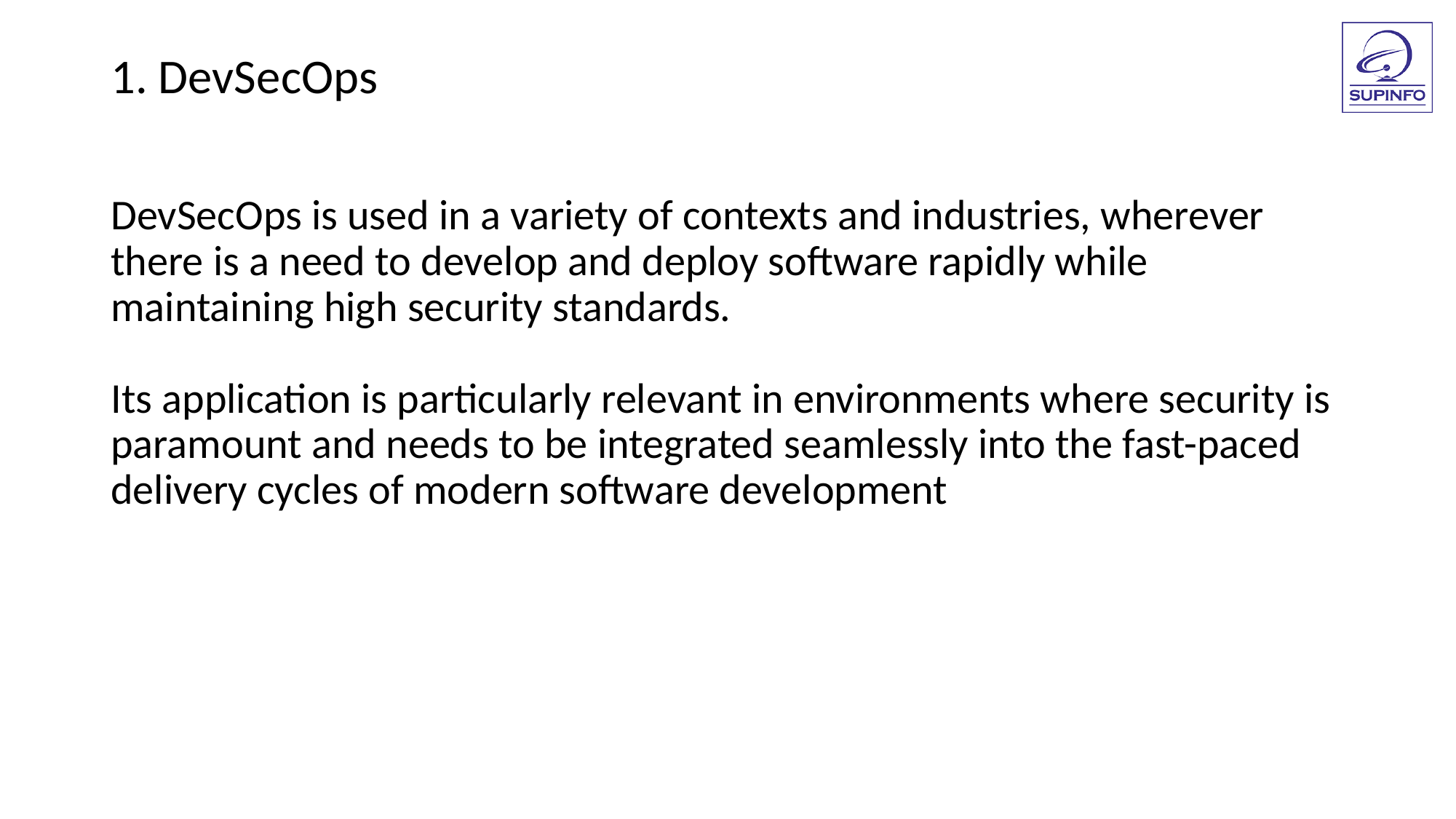

1. DevSecOps
DevSecOps is used in a variety of contexts and industries, wherever there is a need to develop and deploy software rapidly while maintaining high security standards.

Its application is particularly relevant in environments where security is paramount and needs to be integrated seamlessly into the fast-paced delivery cycles of modern software development